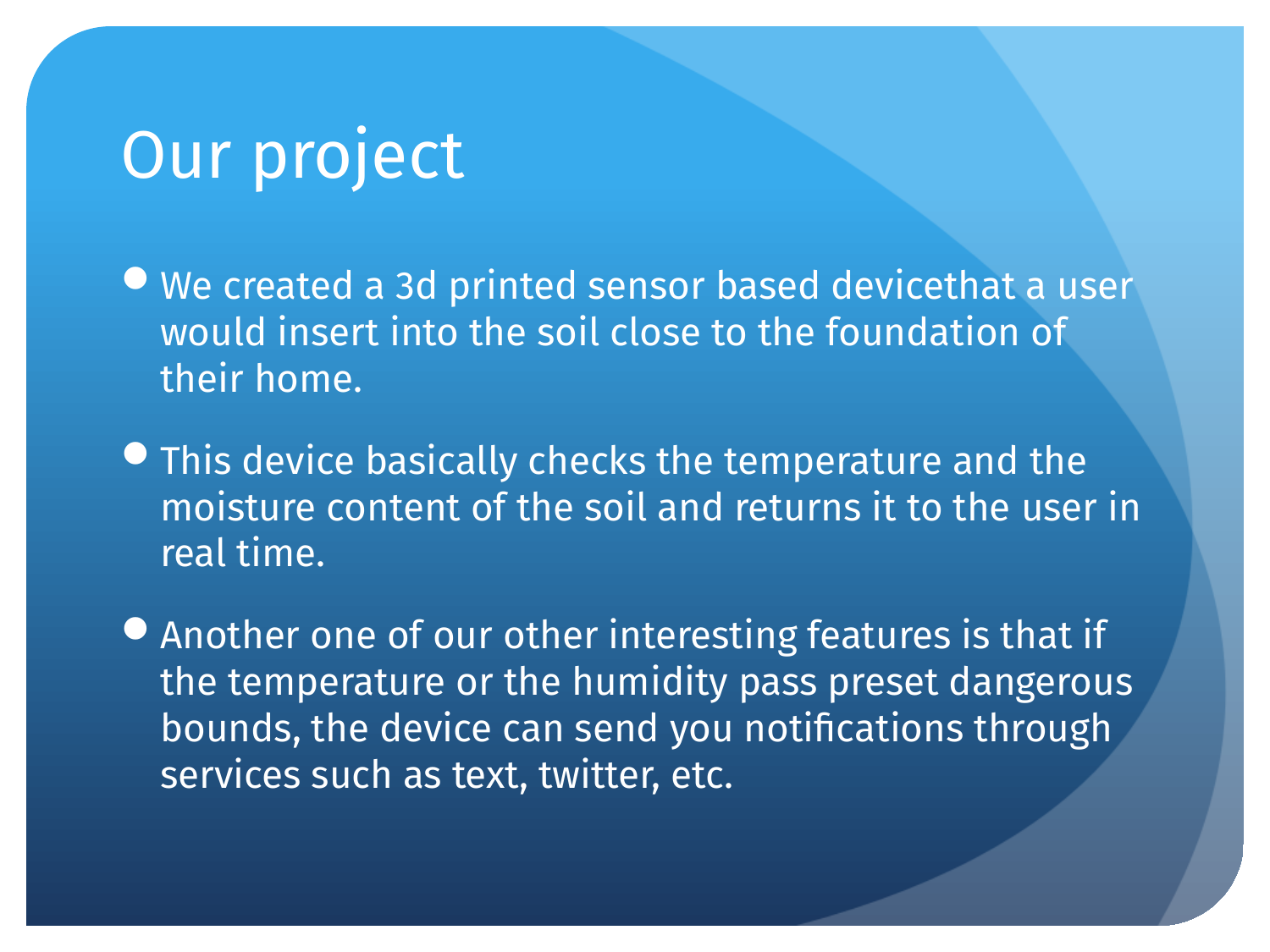

# Our project
We created a 3d printed sensor based devicethat a user would insert into the soil close to the foundation of their home.
This device basically checks the temperature and the moisture content of the soil and returns it to the user in real time.
Another one of our other interesting features is that if the temperature or the humidity pass preset dangerous bounds, the device can send you notifications through services such as text, twitter, etc.